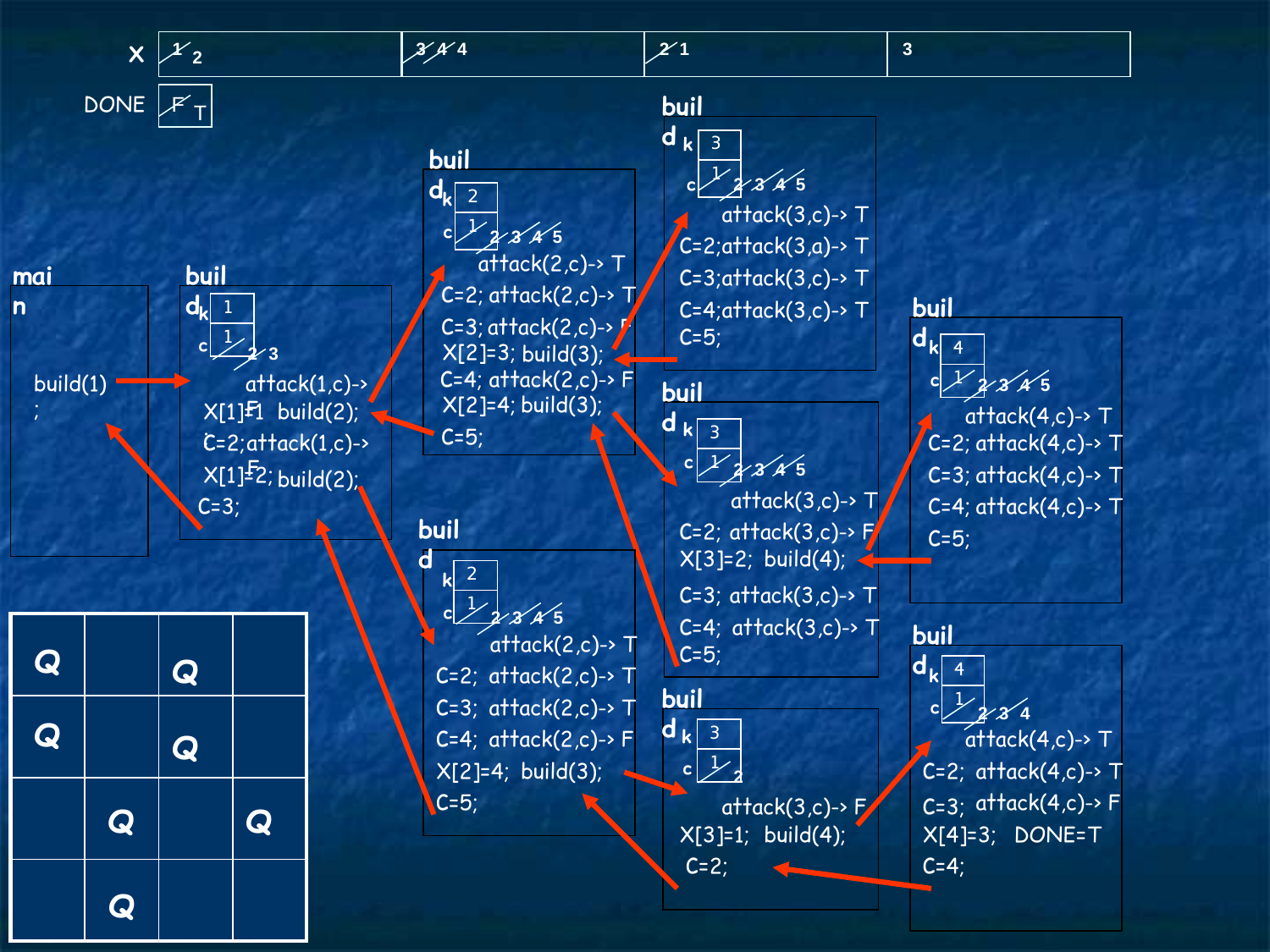

1

3
4
4

2
1

3
X
2
DONE
F
build
T

k
| 3 |
| --- |
| 1 |
build
2
3
4
5
c

k
| 2 |
| --- |
| 1 |
attack(3,c)-> T
c
2
3
4
5
C=2;
attack(3,a)-> T
attack(2,c)-> T
main
build
C=3;
attack(3,c)-> T
C=2;
attack(2,c)-> T

build
C=4;
attack(3,c)-> T
| 1 |
| --- |
| 1 |
k
C=3;
attack(2,c)-> F
C=5;

c
k
X[2]=3;
build(3);
| 4 |
| --- |
| 1 |
2
3
C=4;
attack(2,c)-> F
c
build(1);
attack(1,c)-> F
2
3
4
5
build
X[2]=4;
build(3);
X[1]=1;
build(2);
attack(4,c)-> T

k
C=5;
| 3 |
| --- |
| 1 |
C=2;
attack(1,c)-> F
C=2;
attack(4,c)-> T
c
2
3
4
5
X[1]=2;
C=3;
attack(4,c)-> T
build(2);
attack(3,c)-> T
C=3;
C=4;
attack(4,c)-> T
build
C=2;
attack(3,c)-> F
C=5;
X[3]=2;
build(4);

| 2 |
| --- |
| 1 |
k
C=3;
attack(3,c)-> T
c
2
3
4
5
C=4;
attack(3,c)-> T
|  |  |  |  |
| --- | --- | --- | --- |
|  |  |  |  |
|  |  |  |  |
|  |  |  |  |
build
attack(2,c)-> T
Q
C=5;
Q

C=2;
attack(2,c)-> T
| 4 |
| --- |
| 1 |
k
build
C=3;
attack(2,c)-> T
c
2
3
4
Q

C=4;
attack(2,c)-> F
k
| 3 |
| --- |
| 1 |
attack(4,c)-> T
Q
X[2]=4;
build(3);
c
C=2;
attack(4,c)-> T
2
C=5;
attack(4,c)-> F
attack(3,c)-> F
C=3;
Q
Q
X[3]=1;
build(4);
X[4]=3;
 DONE=T
C=2;
C=4;
Q
Q